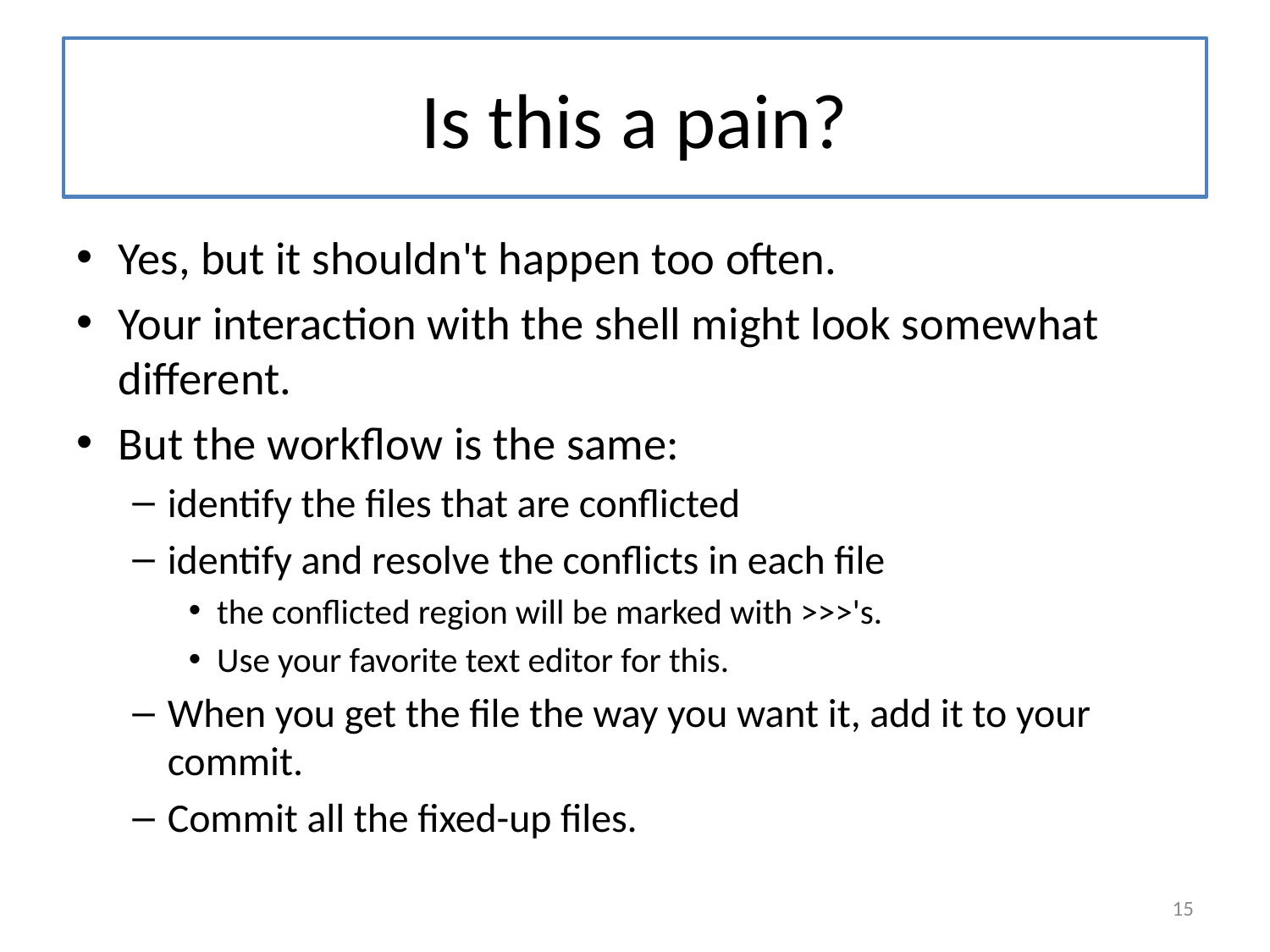

# Is this a pain?
Yes, but it shouldn't happen too often.
Your interaction with the shell might look somewhat different.
But the workflow is the same:
identify the files that are conflicted
identify and resolve the conflicts in each file
the conflicted region will be marked with >>>'s.
Use your favorite text editor for this.
When you get the file the way you want it, add it to your commit.
Commit all the fixed-up files.
15